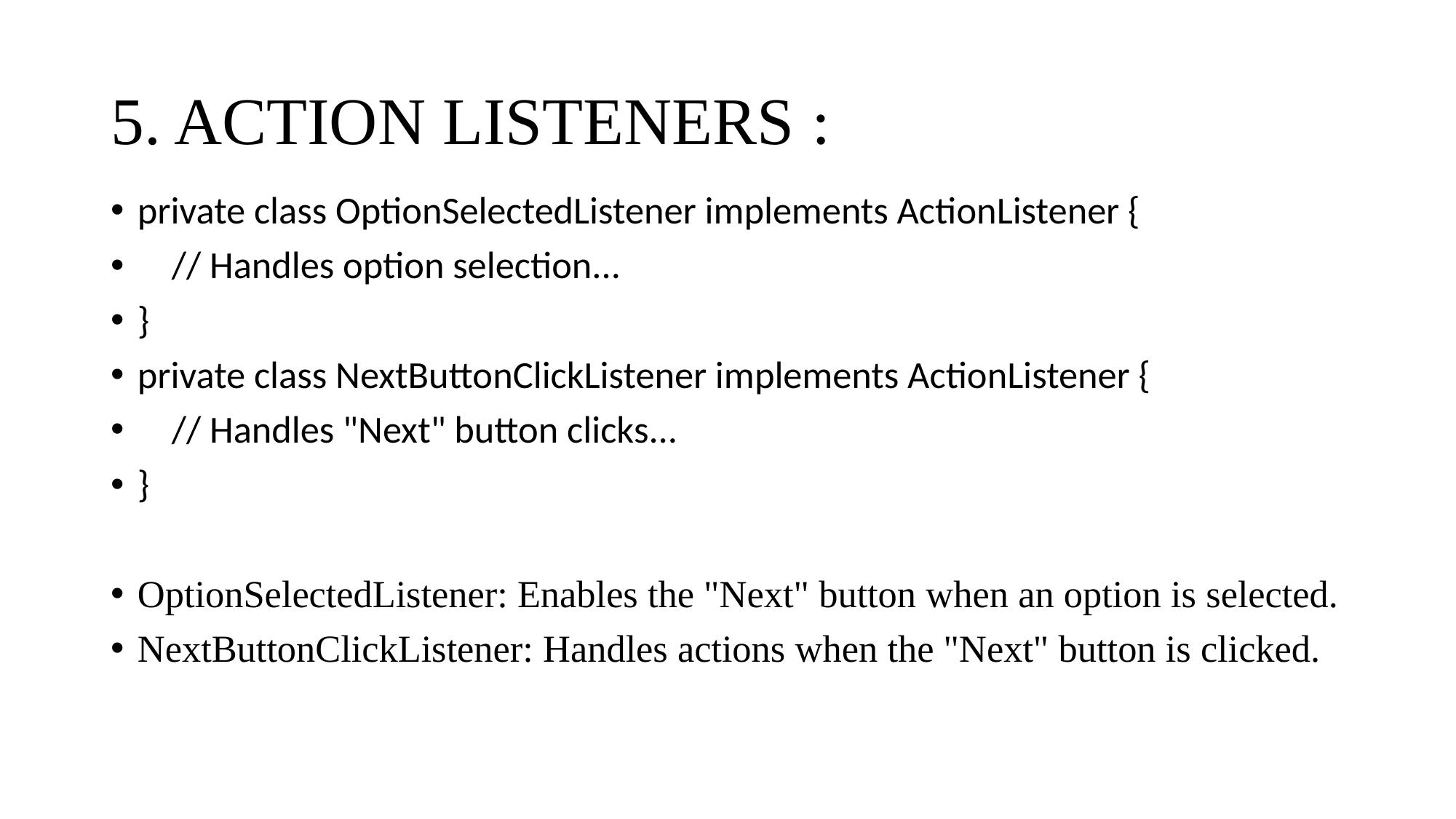

# 5. ACTION LISTENERS :
private class OptionSelectedListener implements ActionListener {
    // Handles option selection...
}
private class NextButtonClickListener implements ActionListener {
    // Handles "Next" button clicks...
}

OptionSelectedListener: Enables the "Next" button when an option is selected.
NextButtonClickListener: Handles actions when the "Next" button is clicked.